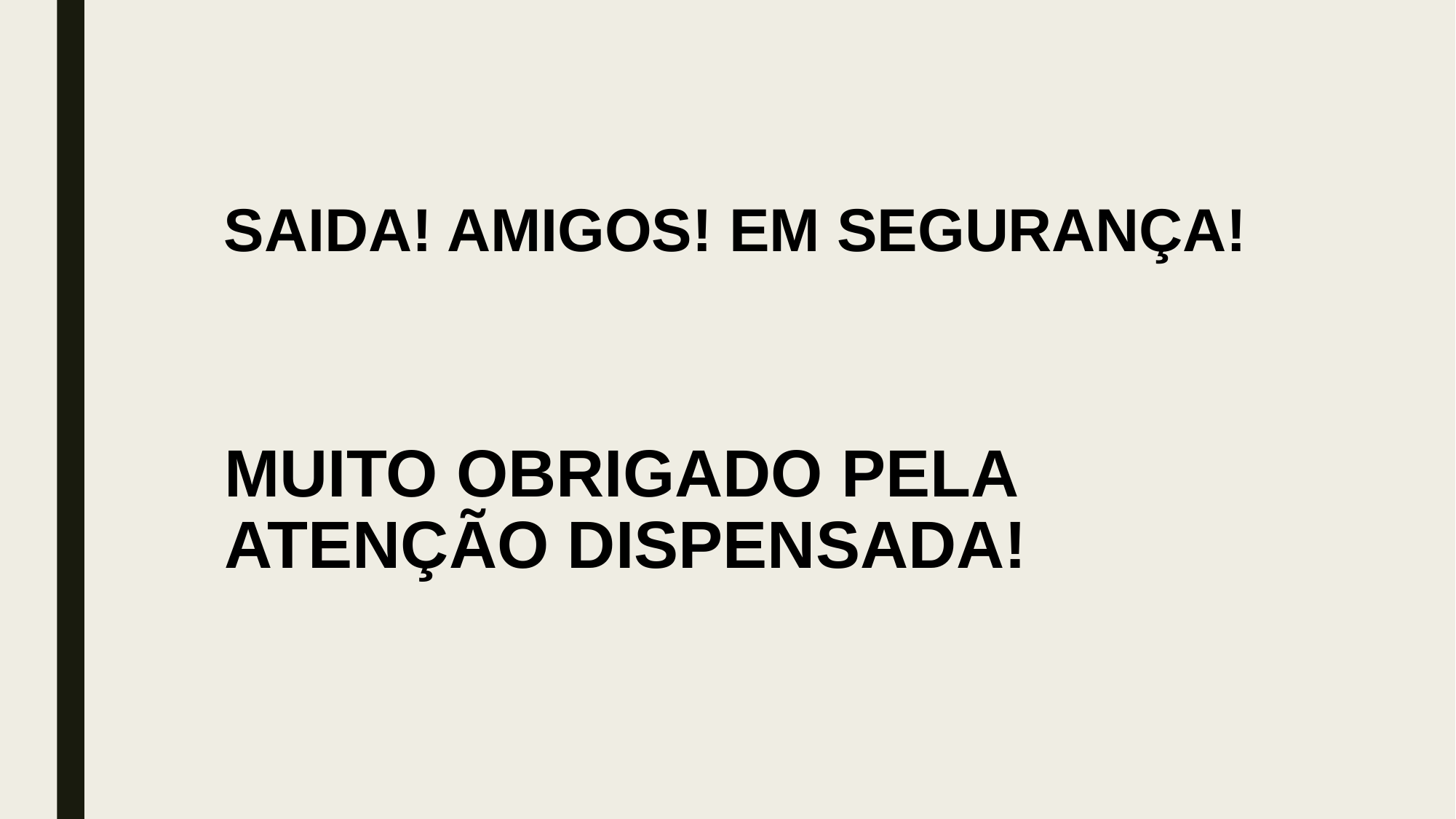

SAIDA! AMIGOS! EM SEGURANÇA!
# MUITO OBRIGADO PELA ATENÇÃO DISPENSADA!